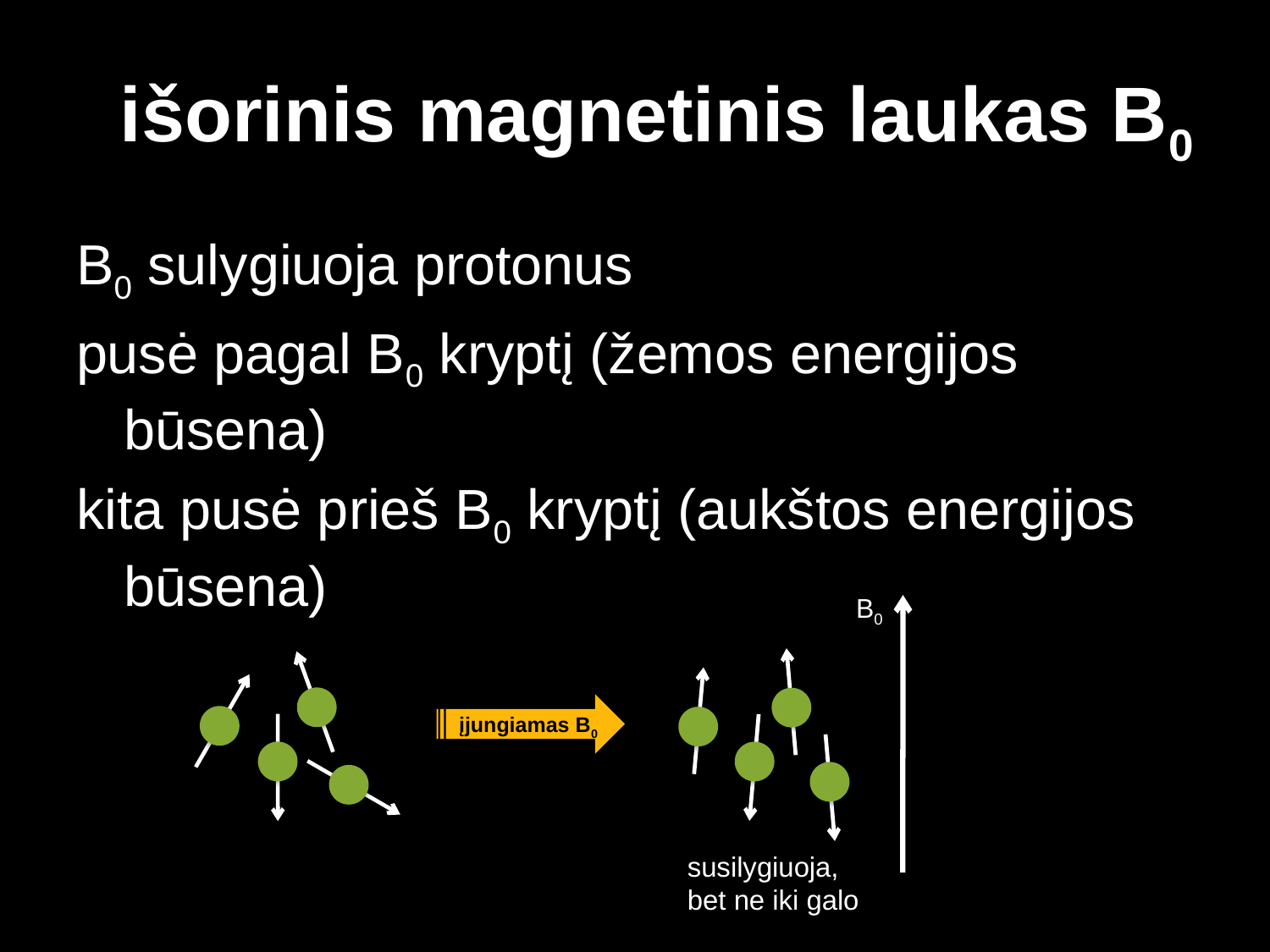

# išorinis magnetinis laukas B0
B0 sulygiuoja protonus
pusė pagal B0 kryptį (žemos energijos būsena)
kita pusė prieš B0 kryptį (aukštos energijos būsena)
B0

įjungiamas B0

susilygiuoja, bet ne iki galo